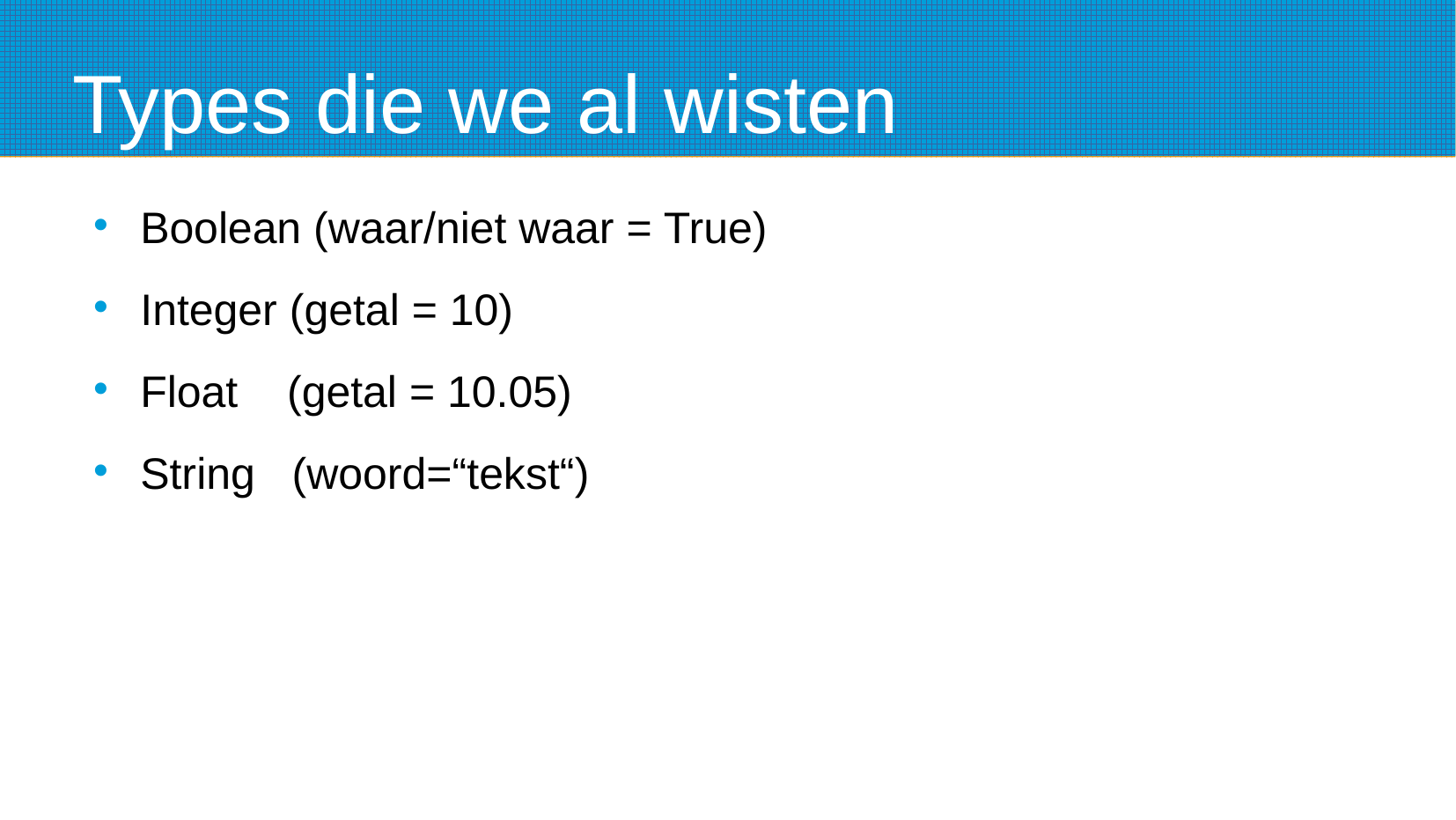

# Types die we al wisten
Boolean (waar/niet waar = True)
Integer (getal = 10)
Float    (getal = 10.05)
String   (woord=“tekst“)